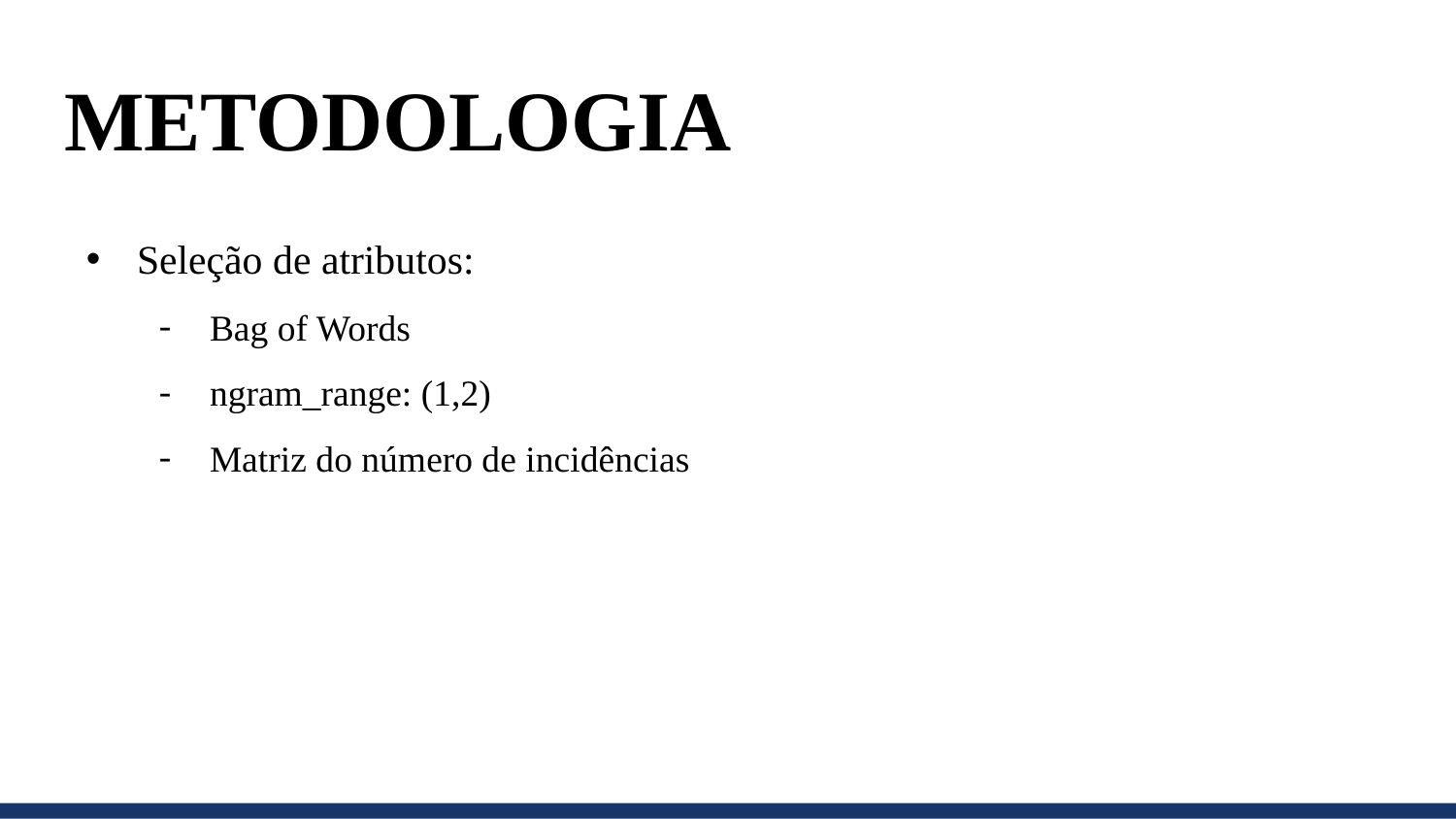

# METODOLOGIA
Seleção de atributos:
Bag of Words
ngram_range: (1,2)
Matriz do número de incidências